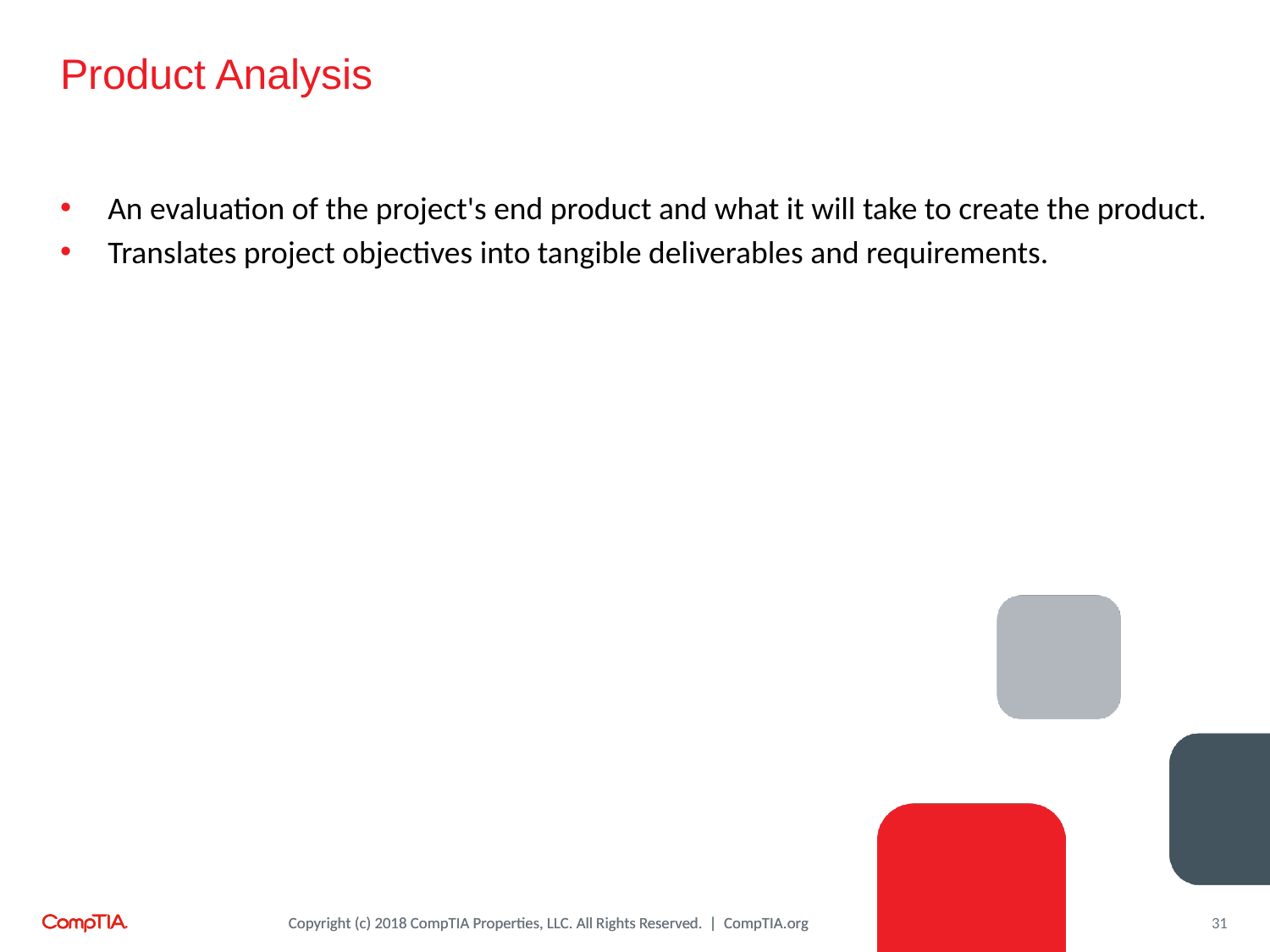

# Product Analysis
An evaluation of the project's end product and what it will take to create the product.
Translates project objectives into tangible deliverables and requirements.
31